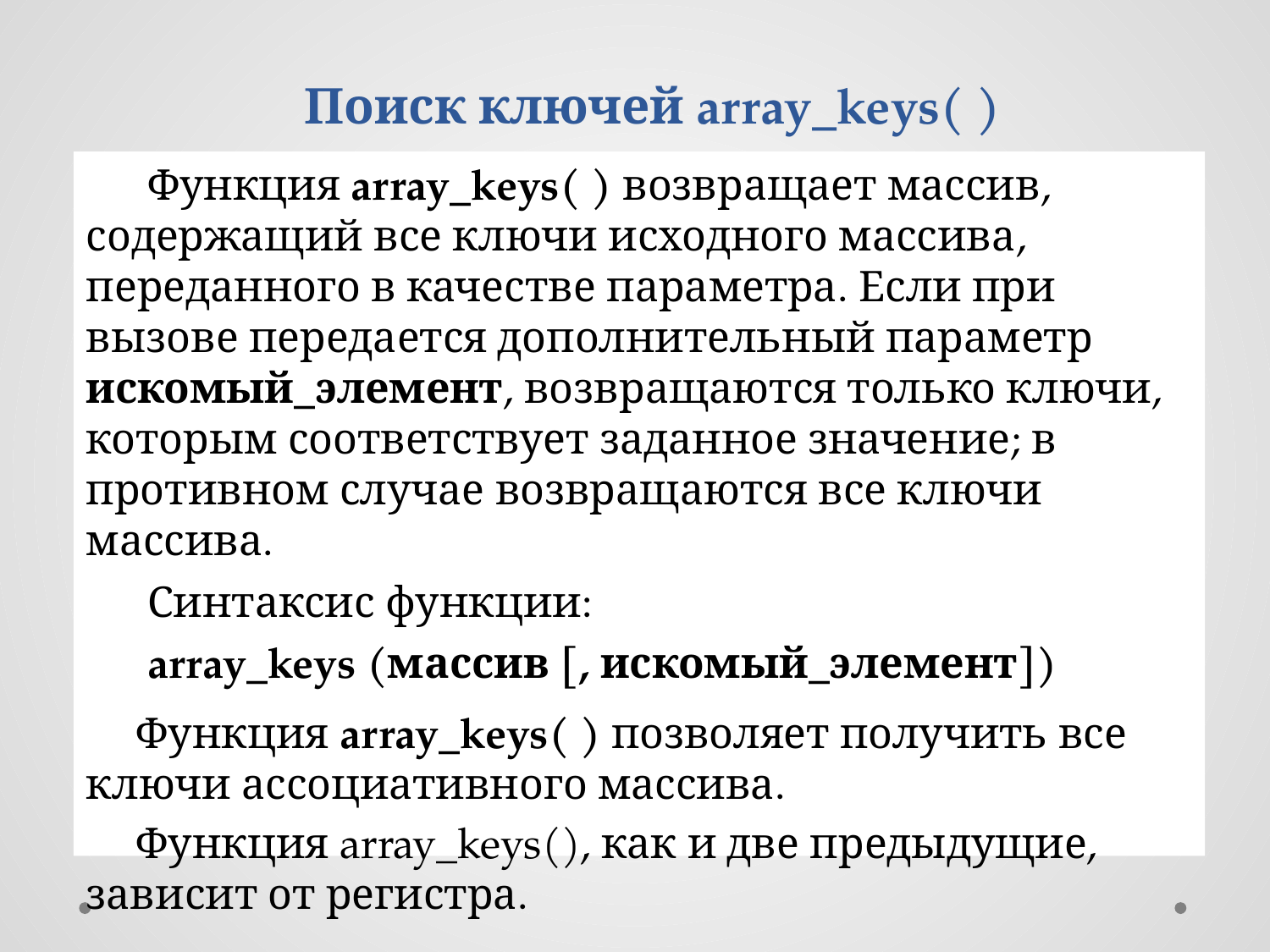

Поиск ключей array_keys( )
Функция array_keys( ) возвращает массив, содержащий все ключи исходного массива, переданного в качестве параметра. Если при вызове передается дополнительный параметр искомый_элемент, возвращаются только ключи, которым соответствует заданное значение; в противном случае возвращаются все ключи массива.
Синтаксис функции:
array_keys (массив [, искомый_элемент])
Функция array_keys( ) позволяет получить все ключи ассоциативного массива.
Функция array_keys(), как и две предыдущие, зависит от регистра.